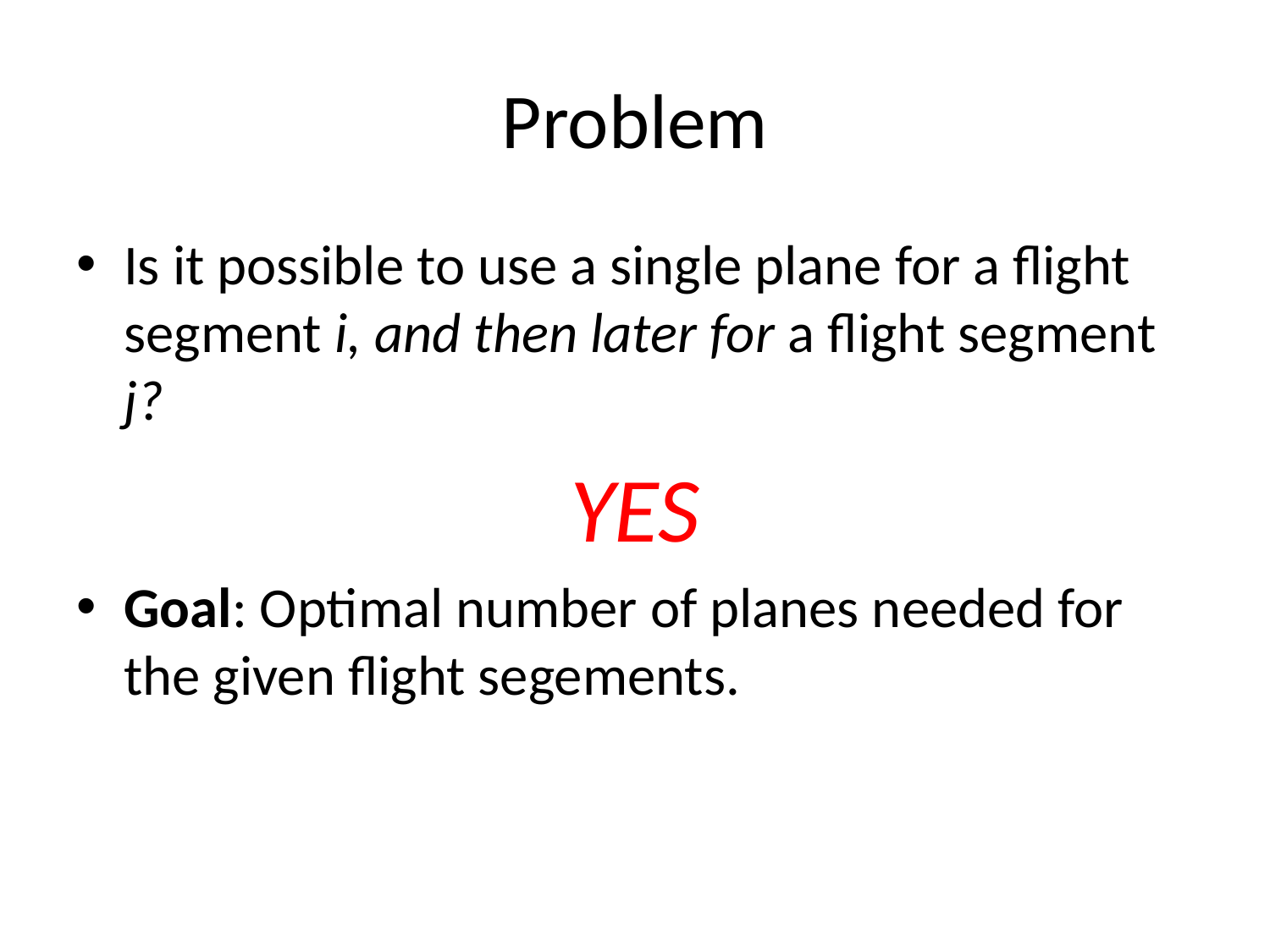

# Problem
Is it possible to use a single plane for a flight segment i, and then later for a flight segment j?
YES
Goal: Optimal number of planes needed for the given flight segements.